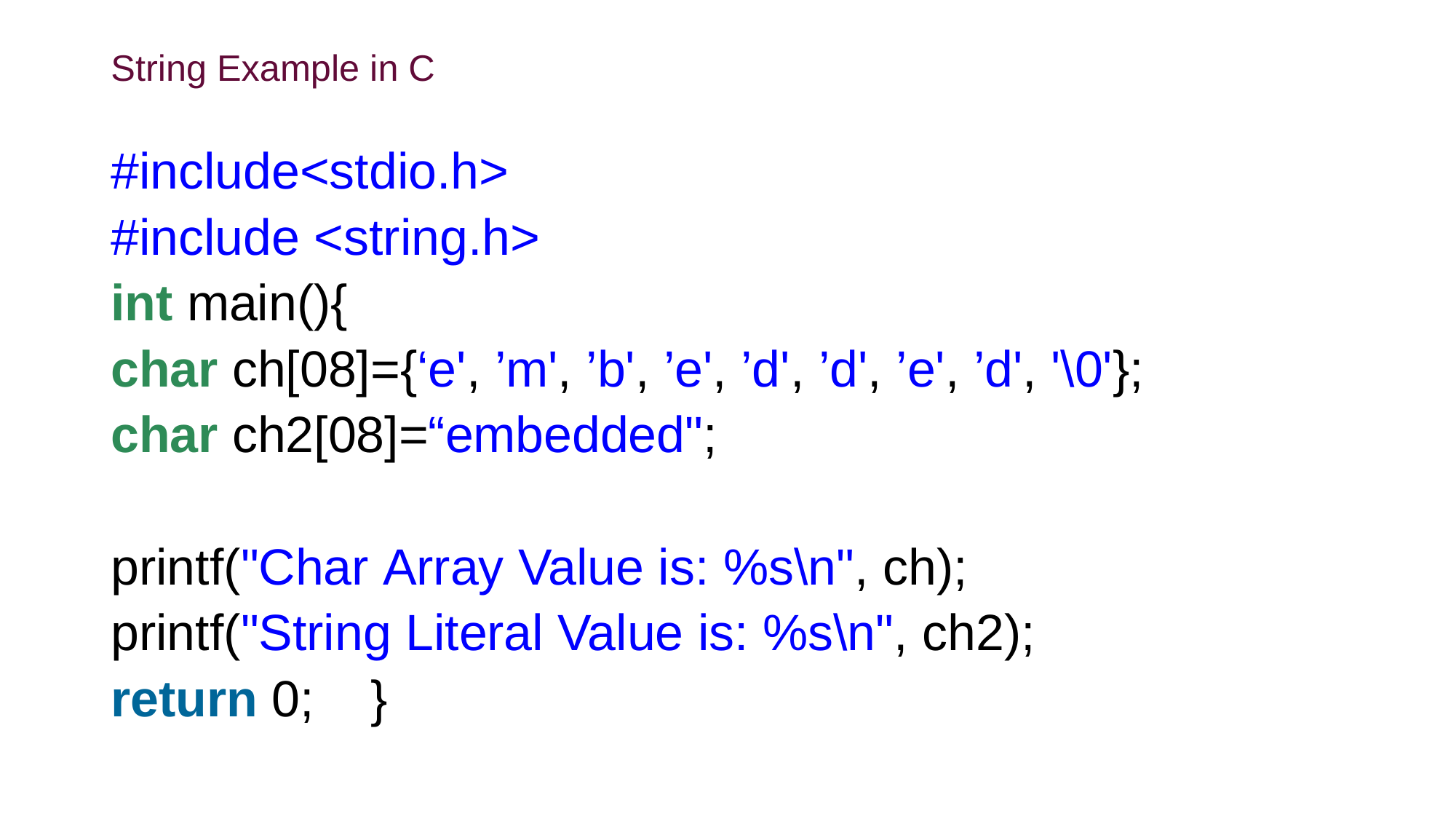

# String Example in C
#include<stdio.h>
#include <string.h>
int main(){
char ch[08]={‘e', ’m', ’b', ’e', ’d', ’d', ’e', ’d', '\0'};
char ch2[08]=“embedded";

printf("Char Array Value is: %s\n", ch);
printf("String Literal Value is: %s\n", ch2);
return 0;    }